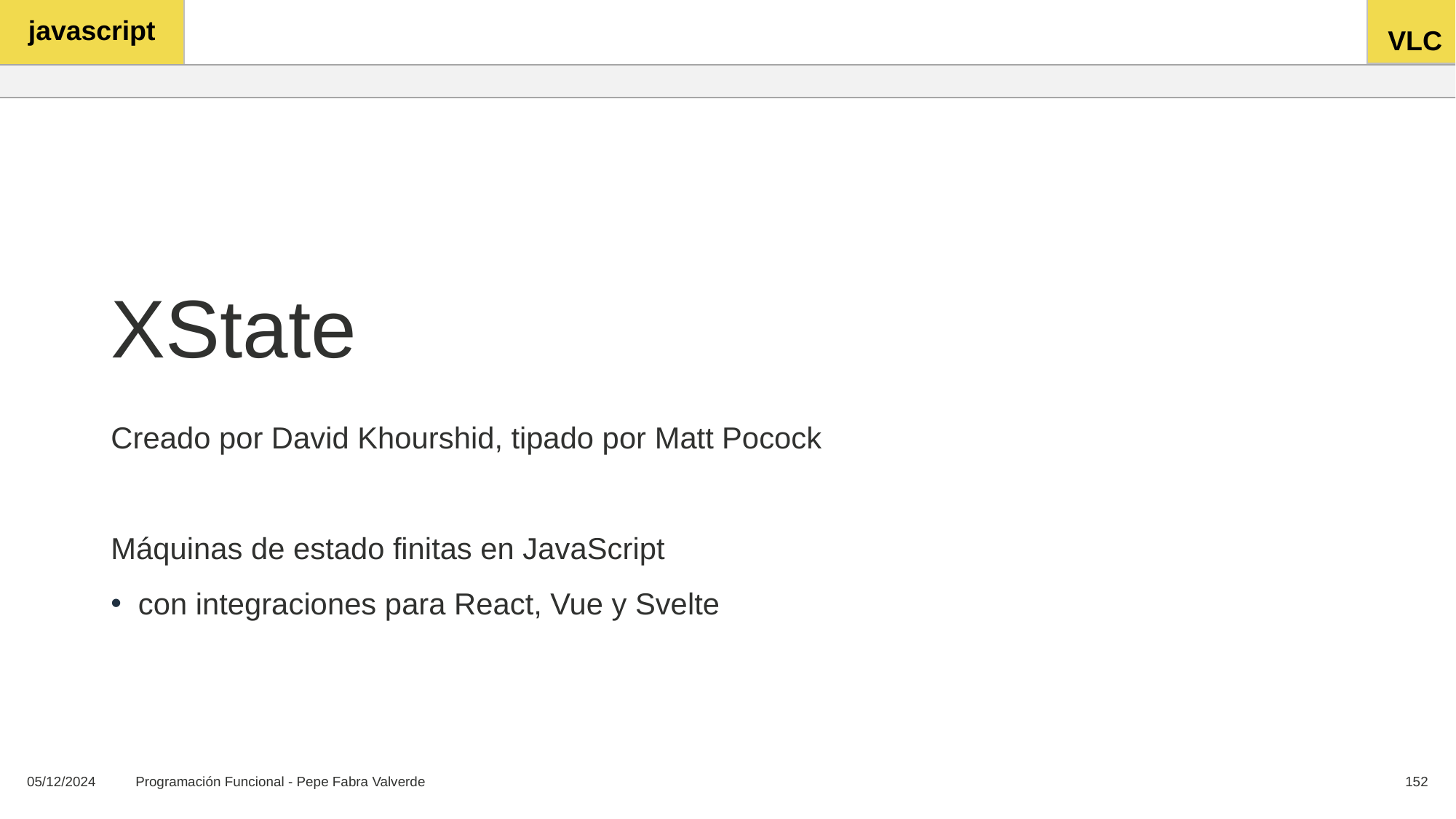

# XState
Creado por David Khourshid, tipado por Matt Pocock

Máquinas de estado finitas en JavaScript
con integraciones para React, Vue y Svelte
05/12/2024
Programación Funcional - Pepe Fabra Valverde
152